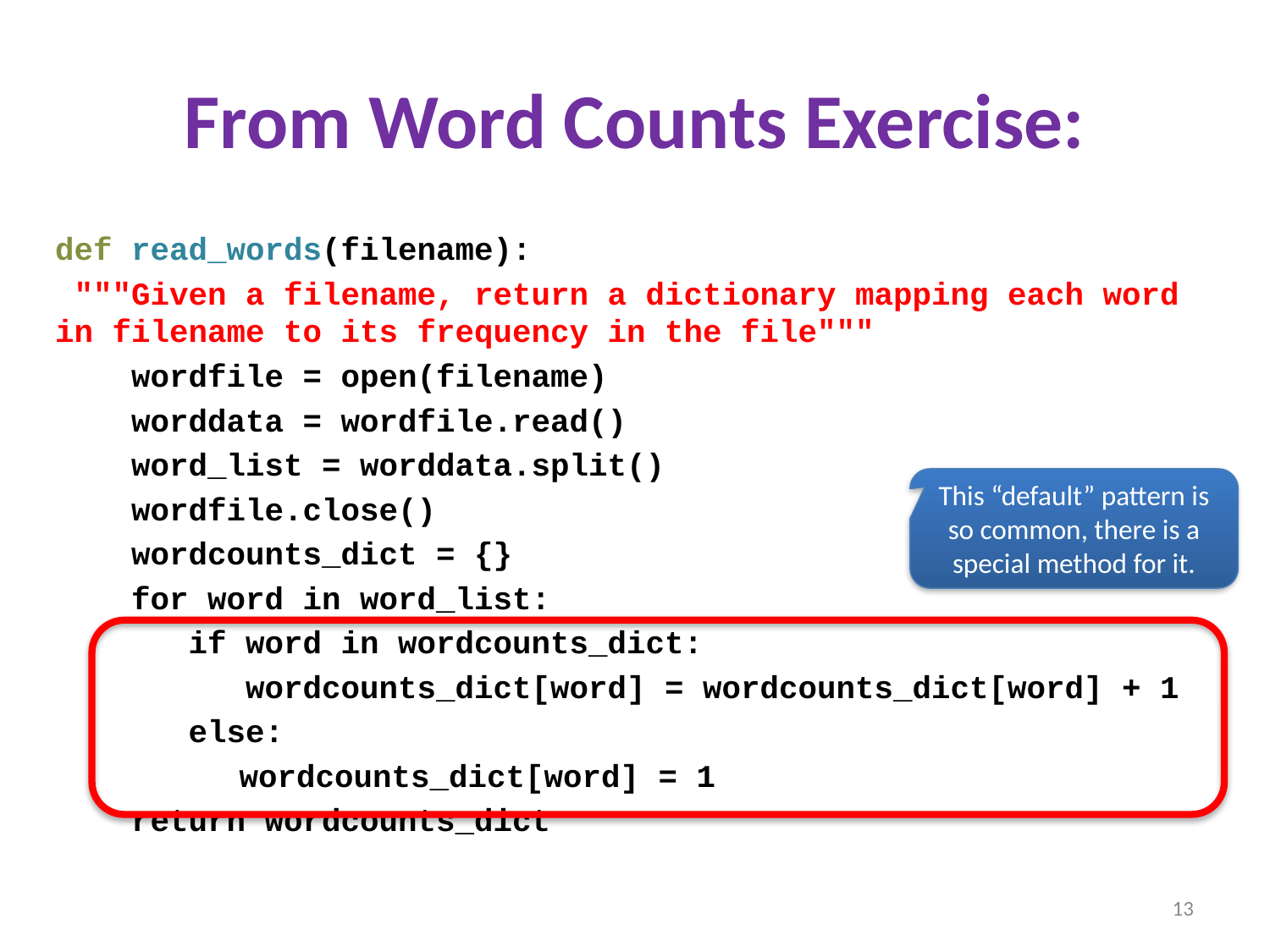

# From Word Counts Exercise:
def read_words(filename):
 """Given a filename, return a dictionary mapping each word   in filename to its frequency in the file"""
    wordfile = open(filename)
    worddata = wordfile.read()
    word_list = worddata.split()
    wordfile.close()
    wordcounts_dict = {}
    for word in word_list:
       if word in wordcounts_dict:
          wordcounts_dict[word] = wordcounts_dict[word] + 1
       else:
	   wordcounts_dict[word] = 1
    return wordcounts_dict

This “default” pattern is so common, there is a special method for it.

13